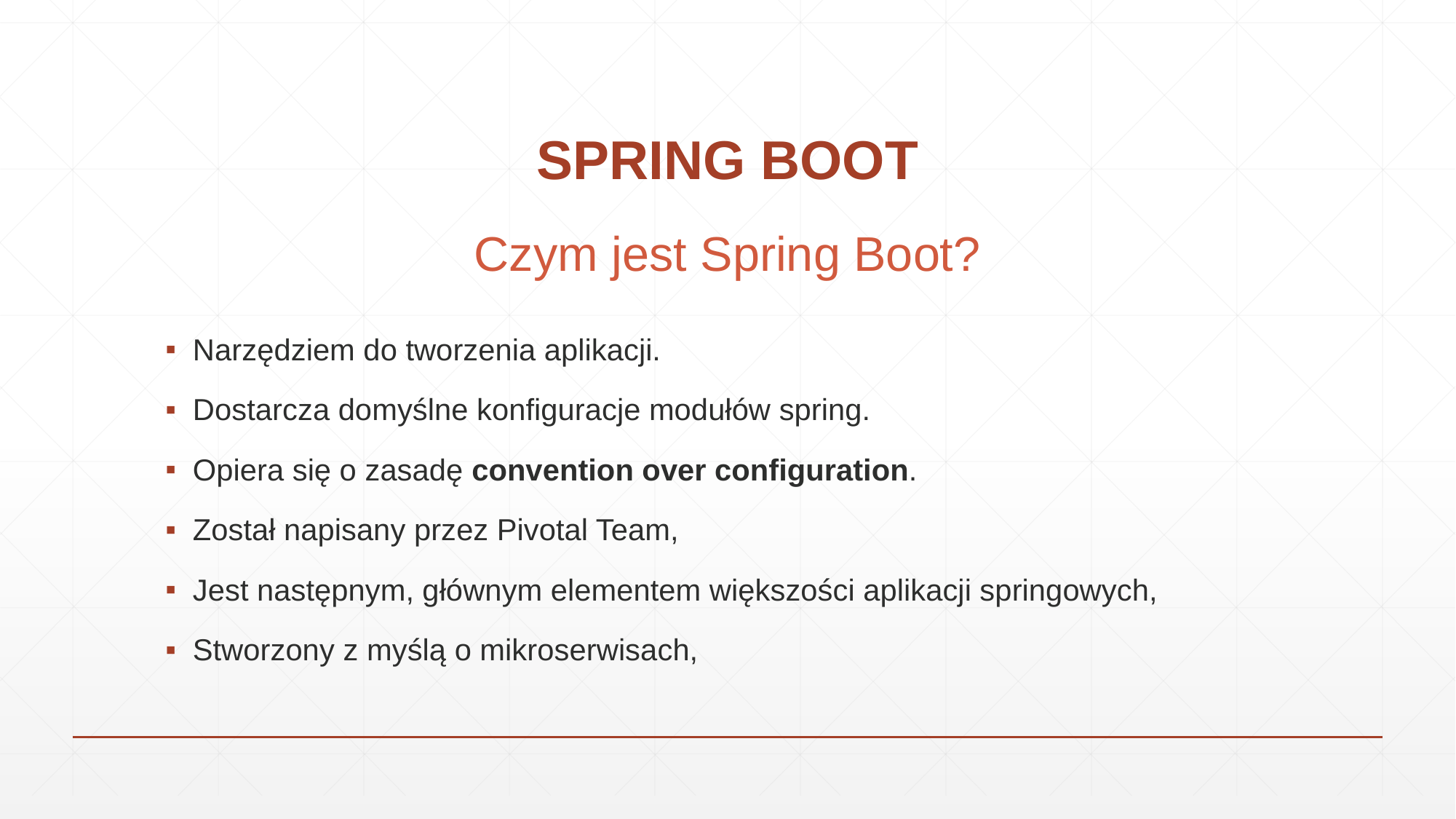

# SPRING BOOT
Czym jest Spring Boot?
Narzędziem do tworzenia aplikacji.
Dostarcza domyślne konfiguracje modułów spring.
Opiera się o zasadę convention over configuration.
Został napisany przez Pivotal Team,
Jest następnym, głównym elementem większości aplikacji springowych,
Stworzony z myślą o mikroserwisach,